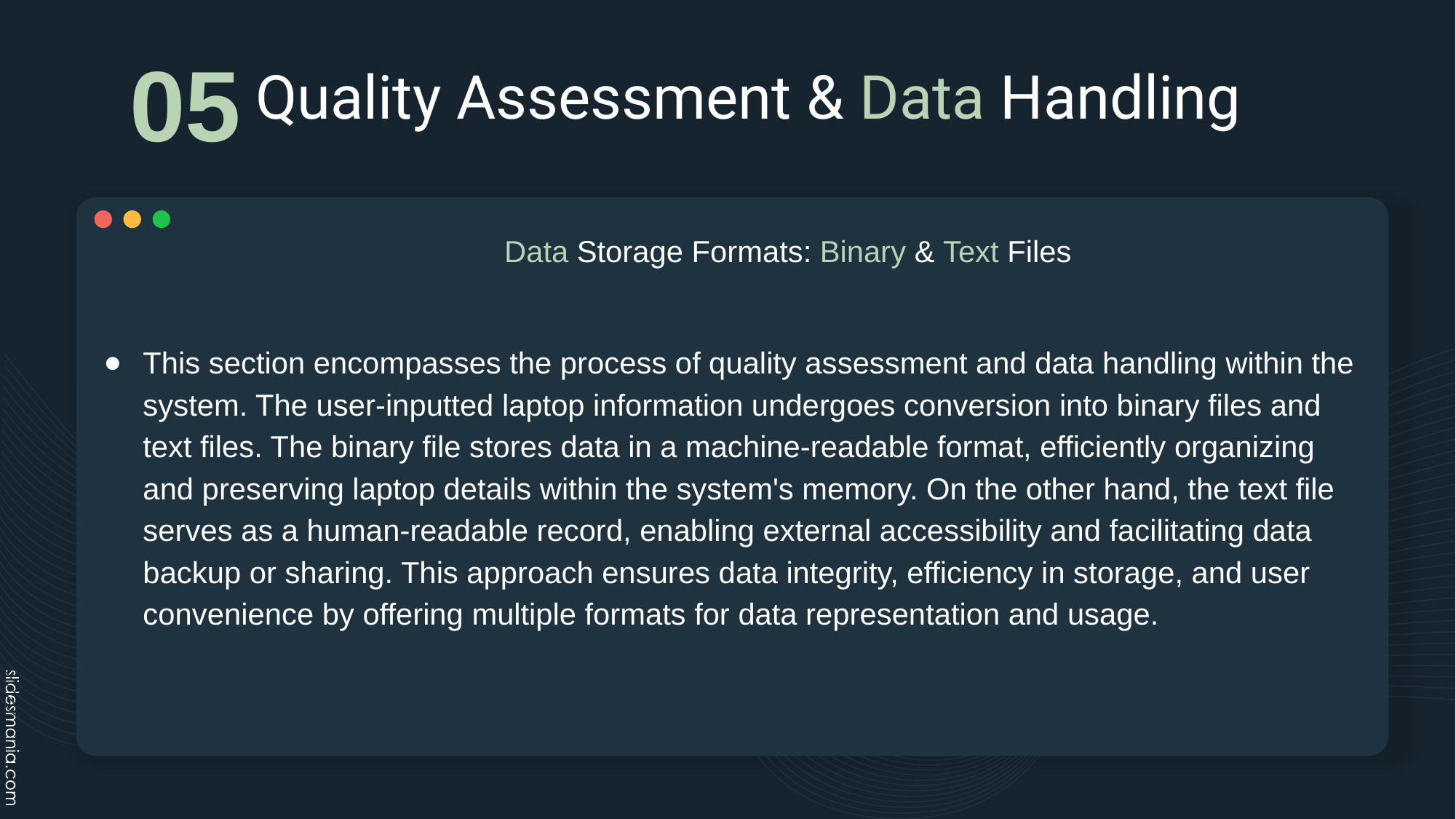

05
# Quality Assessment & Data Handling
Data Storage Formats: Binary & Text Files
This section encompasses the process of quality assessment and data handling within the system. The user-inputted laptop information undergoes conversion into binary files and text files. The binary file stores data in a machine-readable format, efficiently organizing and preserving laptop details within the system's memory. On the other hand, the text file serves as a human-readable record, enabling external accessibility and facilitating data backup or sharing. This approach ensures data integrity, efficiency in storage, and user convenience by offering multiple formats for data representation and usage.